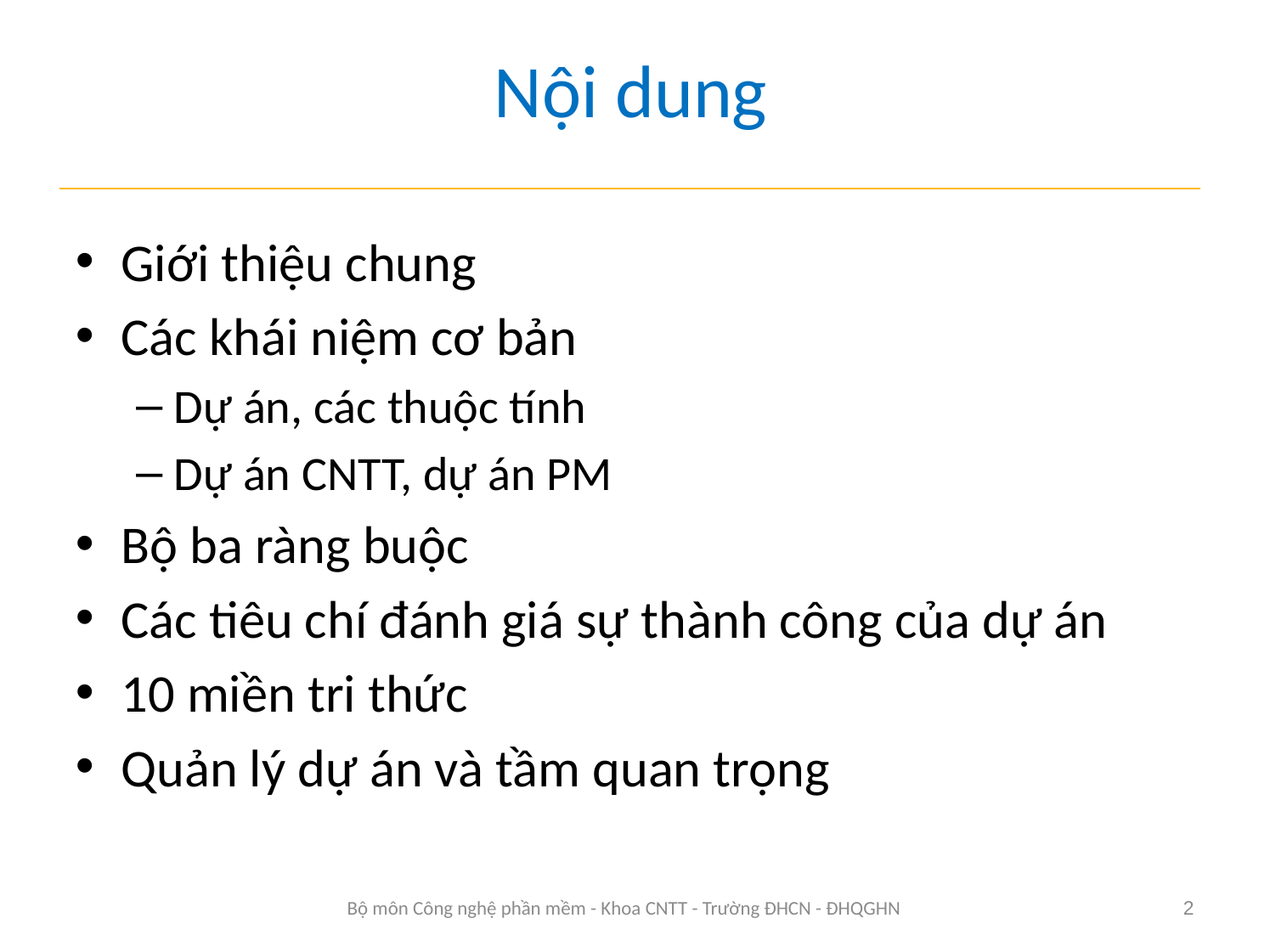

# Nội dung
Giới thiệu chung
Các khái niệm cơ bản
Dự án, các thuộc tính
Dự án CNTT, dự án PM
Bộ ba ràng buộc
Các tiêu chí đánh giá sự thành công của dự án
10 miền tri thức
Quản lý dự án và tầm quan trọng
Bộ môn Công nghệ phần mềm - Khoa CNTT - Trường ĐHCN - ĐHQGHN
2